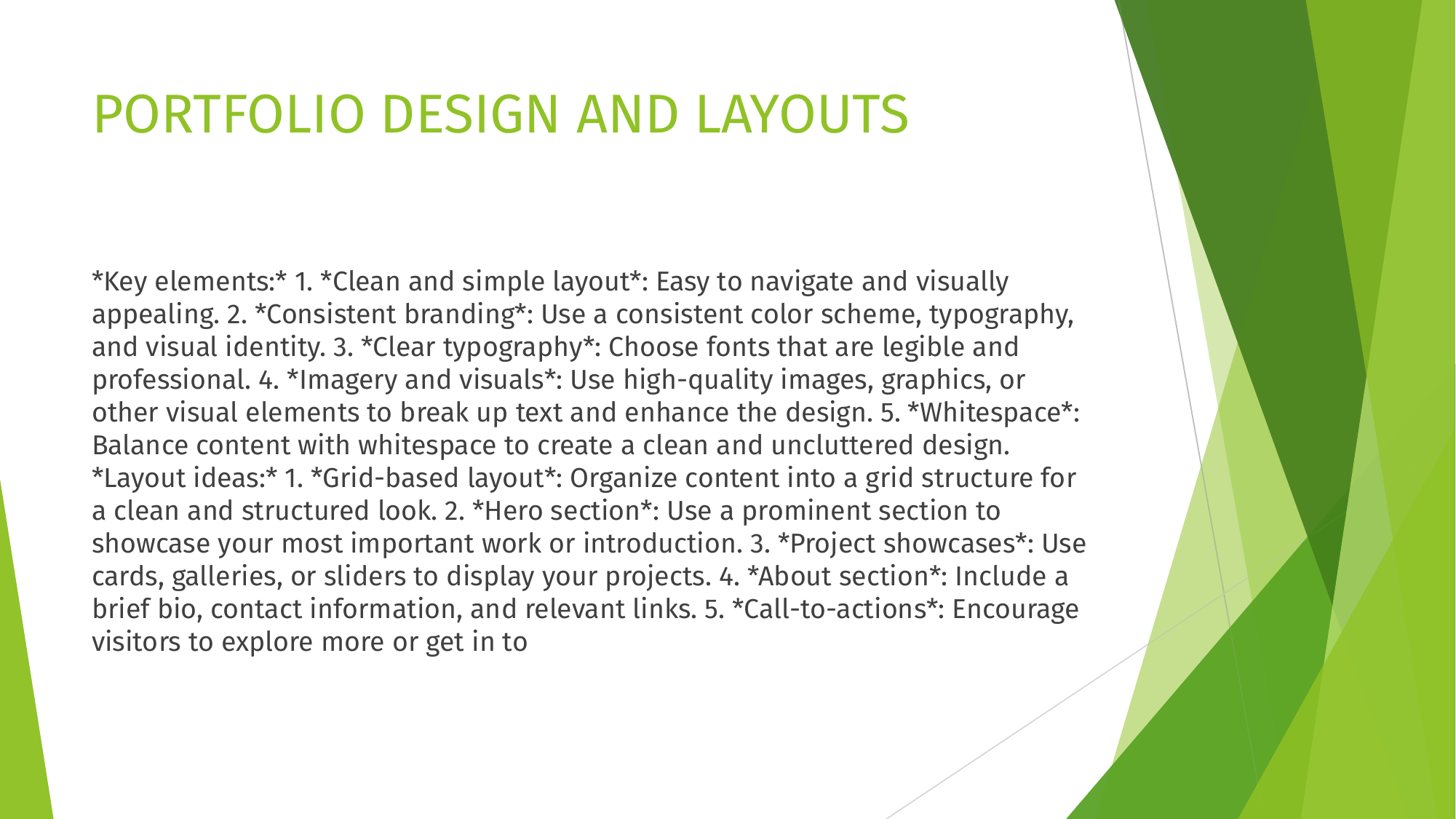

# PORTFOLIO DESIGN AND LAYOUTS
*Key elements:* 1. *Clean and simple layout*: Easy to navigate and visually appealing. 2. *Consistent branding*: Use a consistent color scheme, typography, and visual identity. 3. *Clear typography*: Choose fonts that are legible and professional. 4. *Imagery and visuals*: Use high-quality images, graphics, or other visual elements to break up text and enhance the design. 5. *Whitespace*: Balance content with whitespace to create a clean and uncluttered design. *Layout ideas:* 1. *Grid-based layout*: Organize content into a grid structure for a clean and structured look. 2. *Hero section*: Use a prominent section to showcase your most important work or introduction. 3. *Project showcases*: Use cards, galleries, or sliders to display your projects. 4. *About section*: Include a brief bio, contact information, and relevant links. 5. *Call-to-actions*: Encourage visitors to explore more or get in to